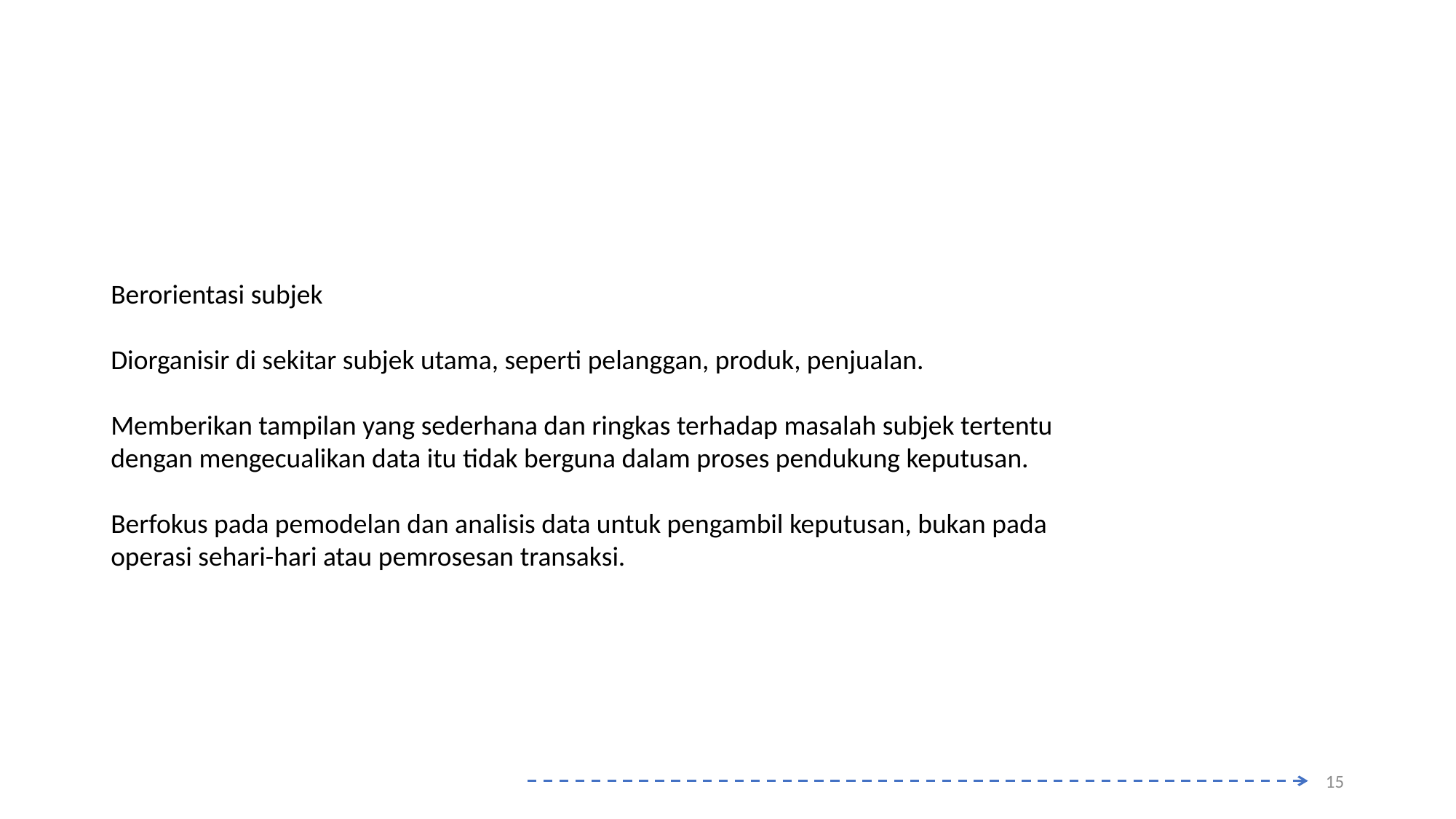

#
Berorientasi subjek

Diorganisir di sekitar subjek utama, seperti pelanggan, produk, penjualan.

Memberikan tampilan yang sederhana dan ringkas terhadap masalah subjek tertentu dengan mengecualikan data itu tidak berguna dalam proses pendukung keputusan.

Berfokus pada pemodelan dan analisis data untuk pengambil keputusan, bukan pada operasi sehari-hari atau pemrosesan transaksi.
15